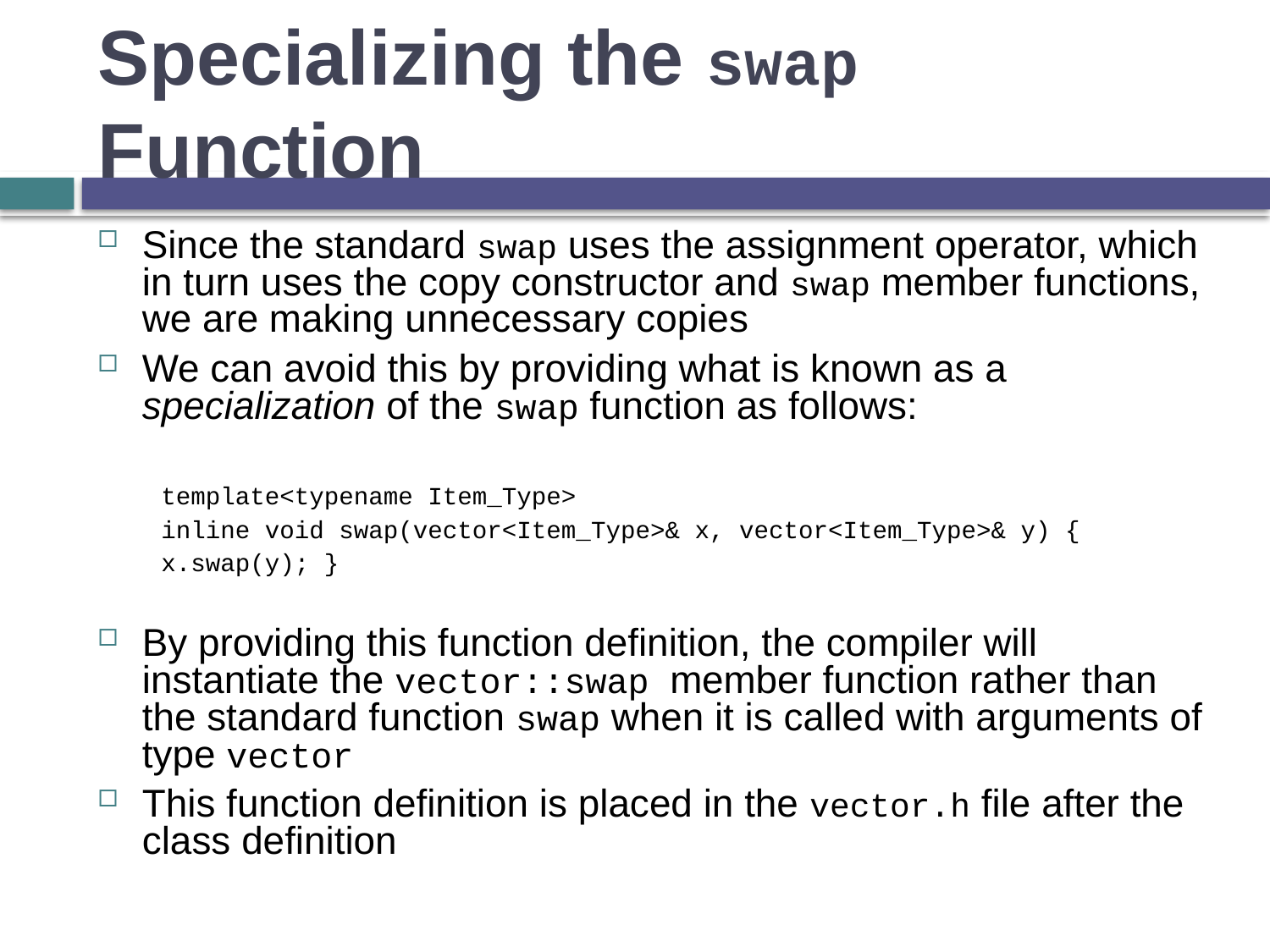

# Specializing the swap Function
Since the standard swap uses the assignment operator, which in turn uses the copy constructor and swap member functions, we are making unnecessary copies
We can avoid this by providing what is known as a specialization of the swap function as follows:

template<typename Item_Type>
inline void swap(vector<Item_Type>& x, vector<Item_Type>& y) {
x.swap(y); }

By providing this function definition, the compiler will instantiate the vector::swap member function rather than the standard function swap when it is called with arguments of type vector
This function definition is placed in the vector.h file after the class definition